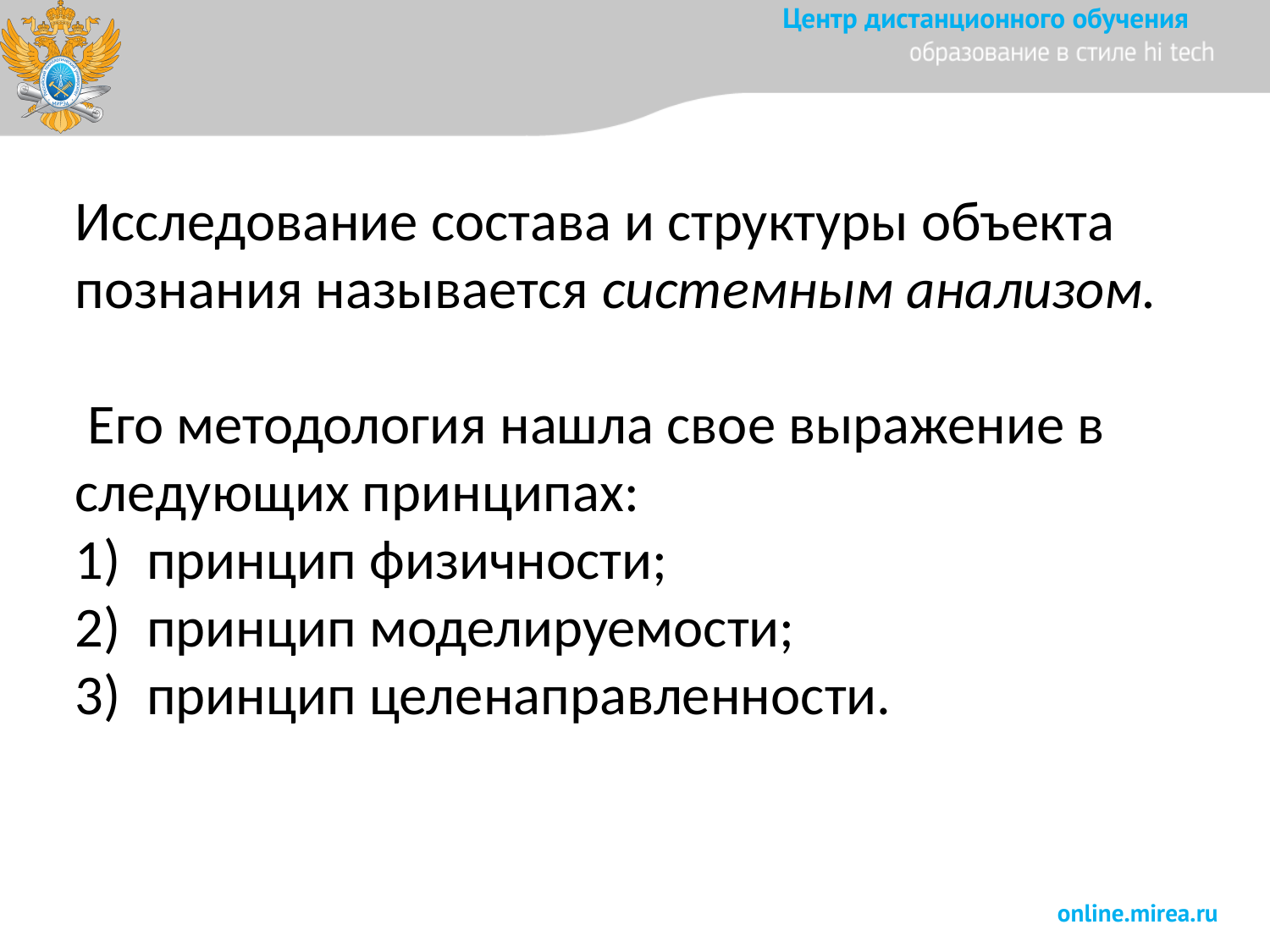

Исследование состава и структуры объекта познания называется системным анализом.

 Его методология нашла свое выражение в следующих принципах:
принцип физичности;
принцип моделируемости;
принцип целенаправленности.